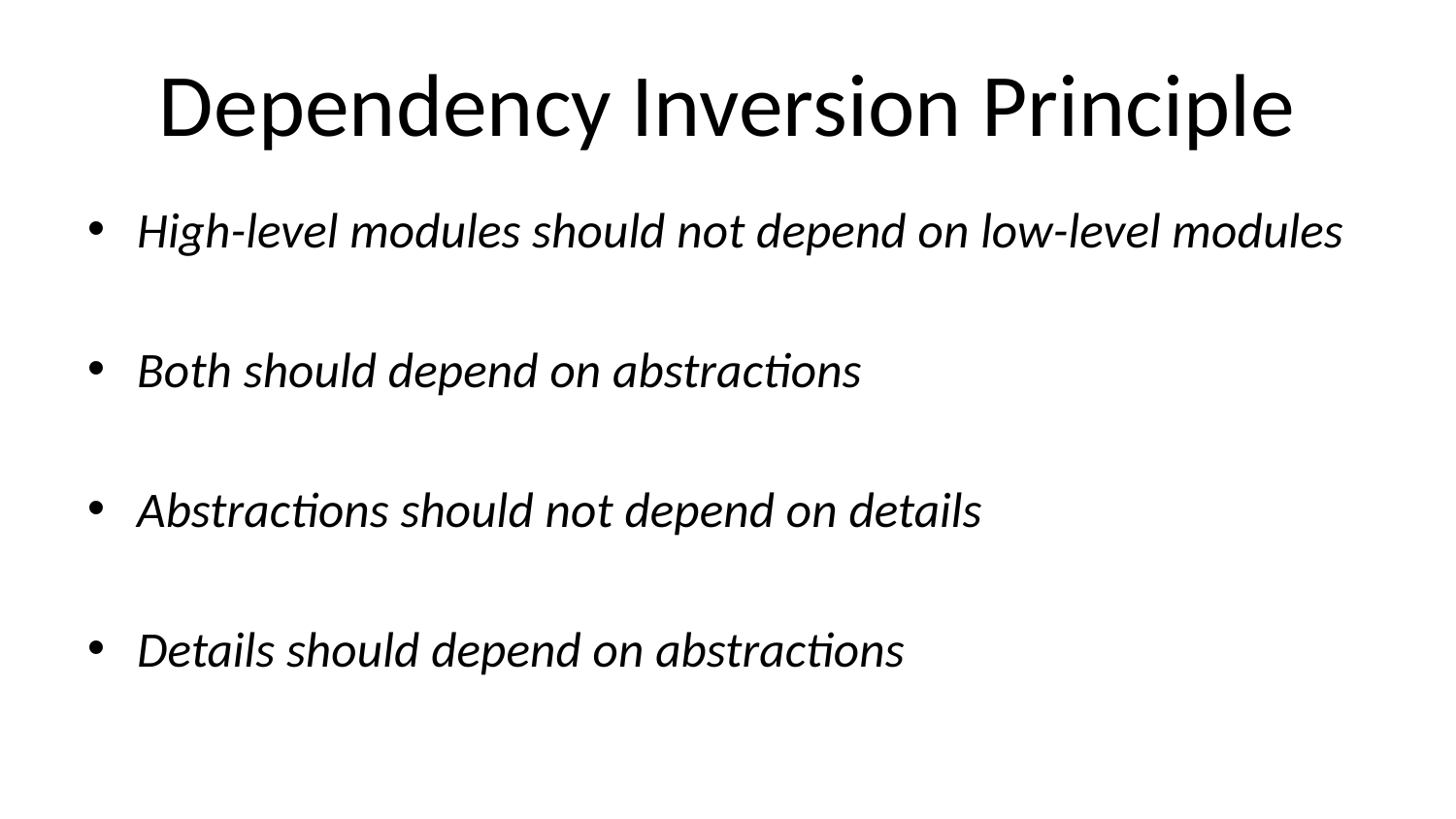

# Dependency Inversion Principle
High-level modules should not depend on low-level modules

Both should depend on abstractions

Abstractions should not depend on details

Details should depend on abstractions